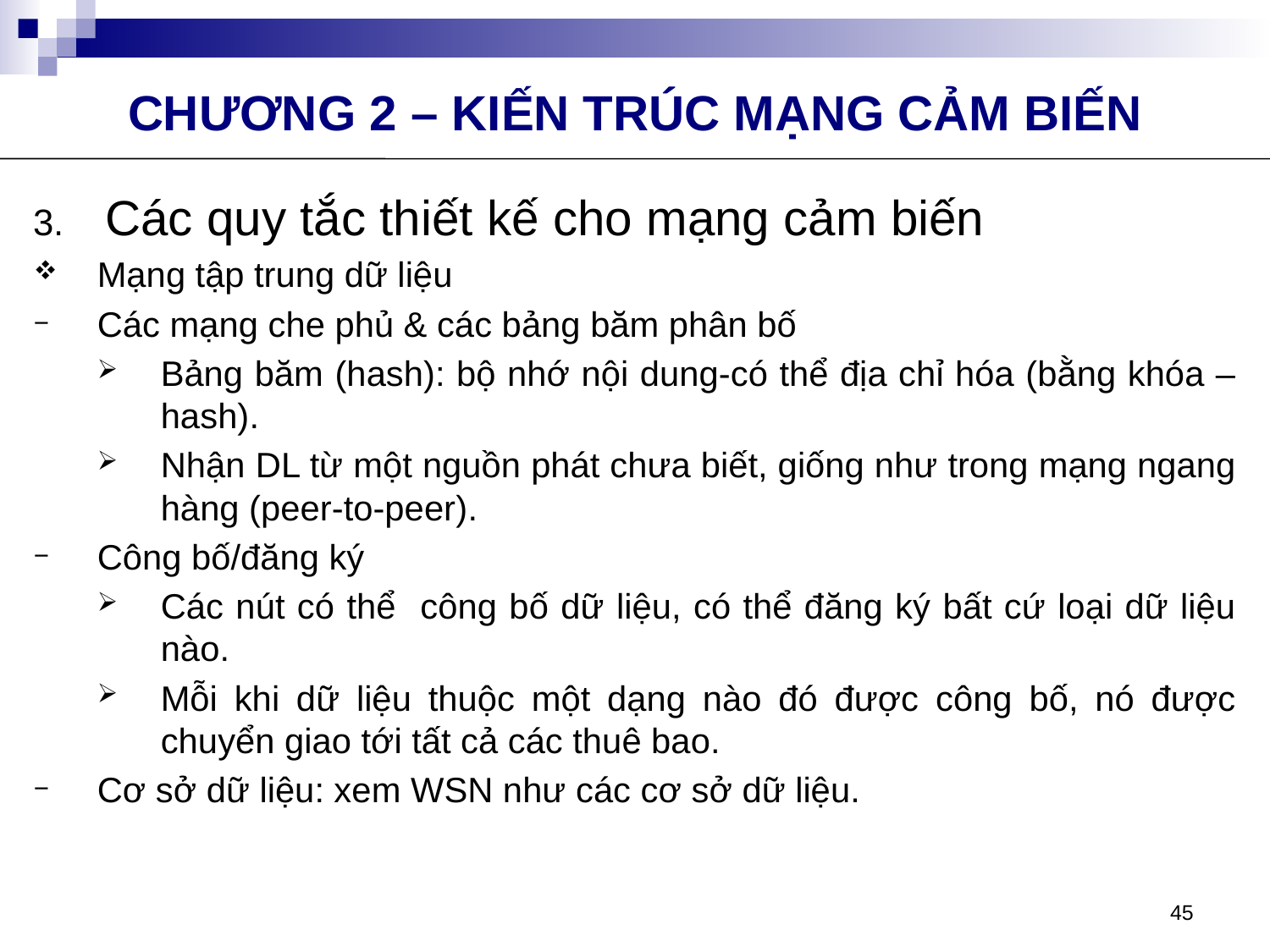

CHƯƠNG 2 – KIẾN TRÚC MẠNG CẢM BIẾN

Các quy tắc thiết kế cho mạng cảm biến
Mạng tập trung dữ liệu
Các mạng che phủ & các bảng băm phân bố
Bảng băm (hash): bộ nhớ nội dung-có thể địa chỉ hóa (bằng khóa – hash).
Nhận DL từ một nguồn phát chưa biết, giống như trong mạng ngang hàng (peer-to-peer).
Công bố/đăng ký
Các nút có thể  công bố dữ liệu, có thể đăng ký bất cứ loại dữ liệu nào.
Mỗi khi dữ liệu thuộc một dạng nào đó được công bố, nó được chuyển giao tới tất cả các thuê bao.
Cơ sở dữ liệu: xem WSN như các cơ sở dữ liệu.
45